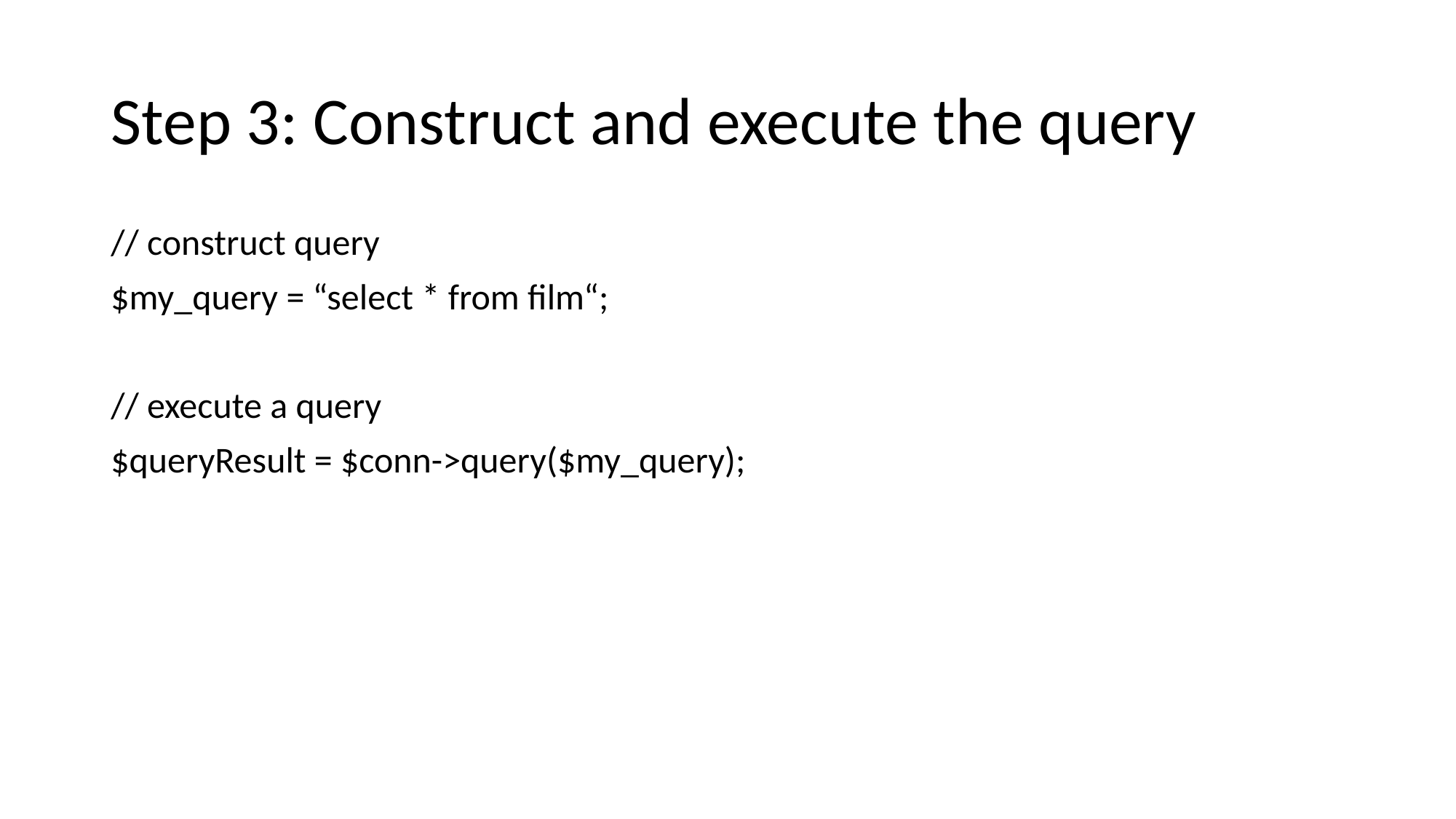

# Step 3: Construct and execute the query
// construct query
$my_query = “select * from film“;

// execute a query
$queryResult = $conn->query($my_query);